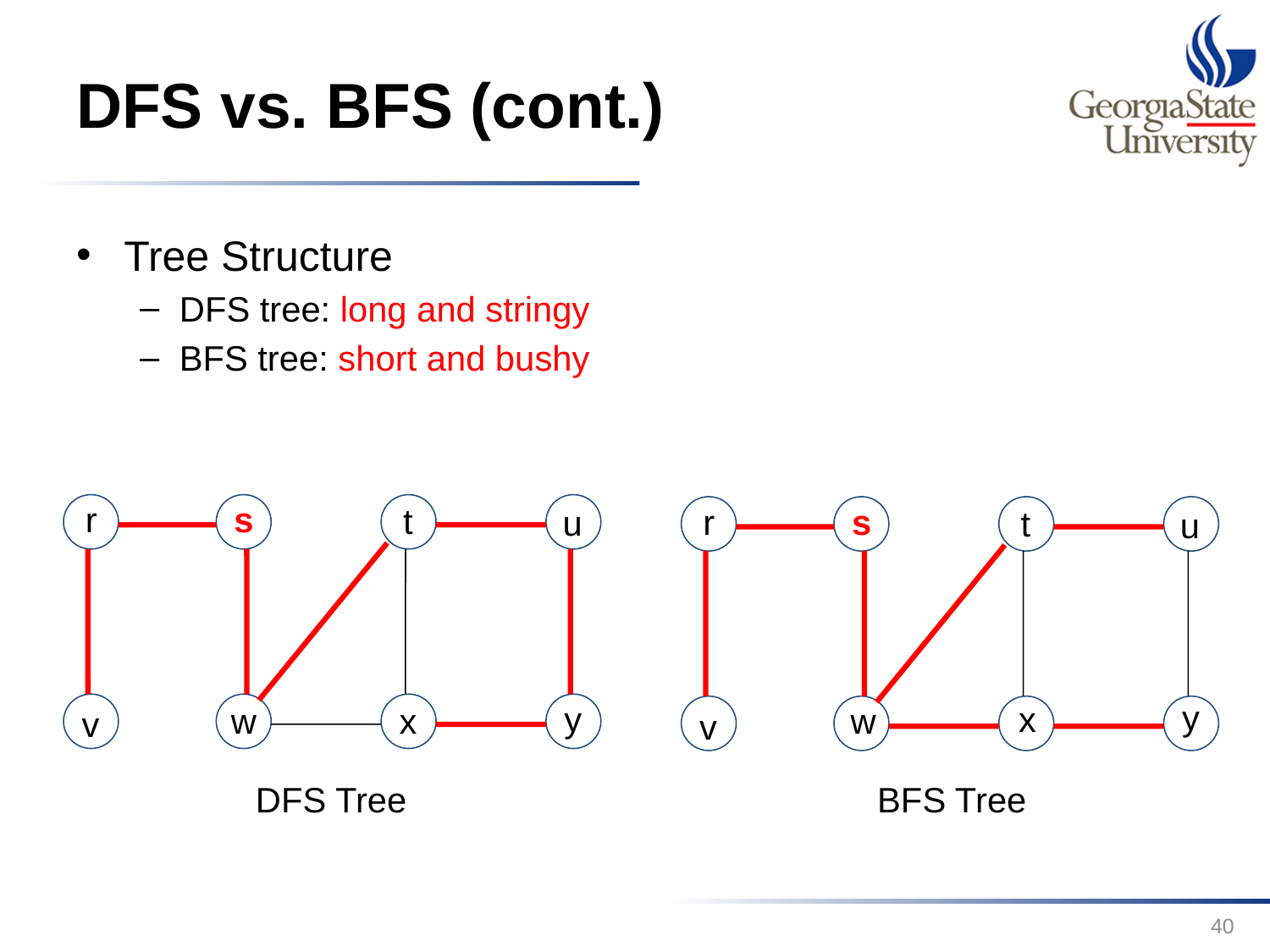

# DFS vs. BFS (cont.)
Tree Structure
DFS tree: long and stringy
BFS tree: short and bushy
r

s

t

u

y

w

x

v

DFS Tree
r

s

t

u

y

x

w

v

BFS Tree
40